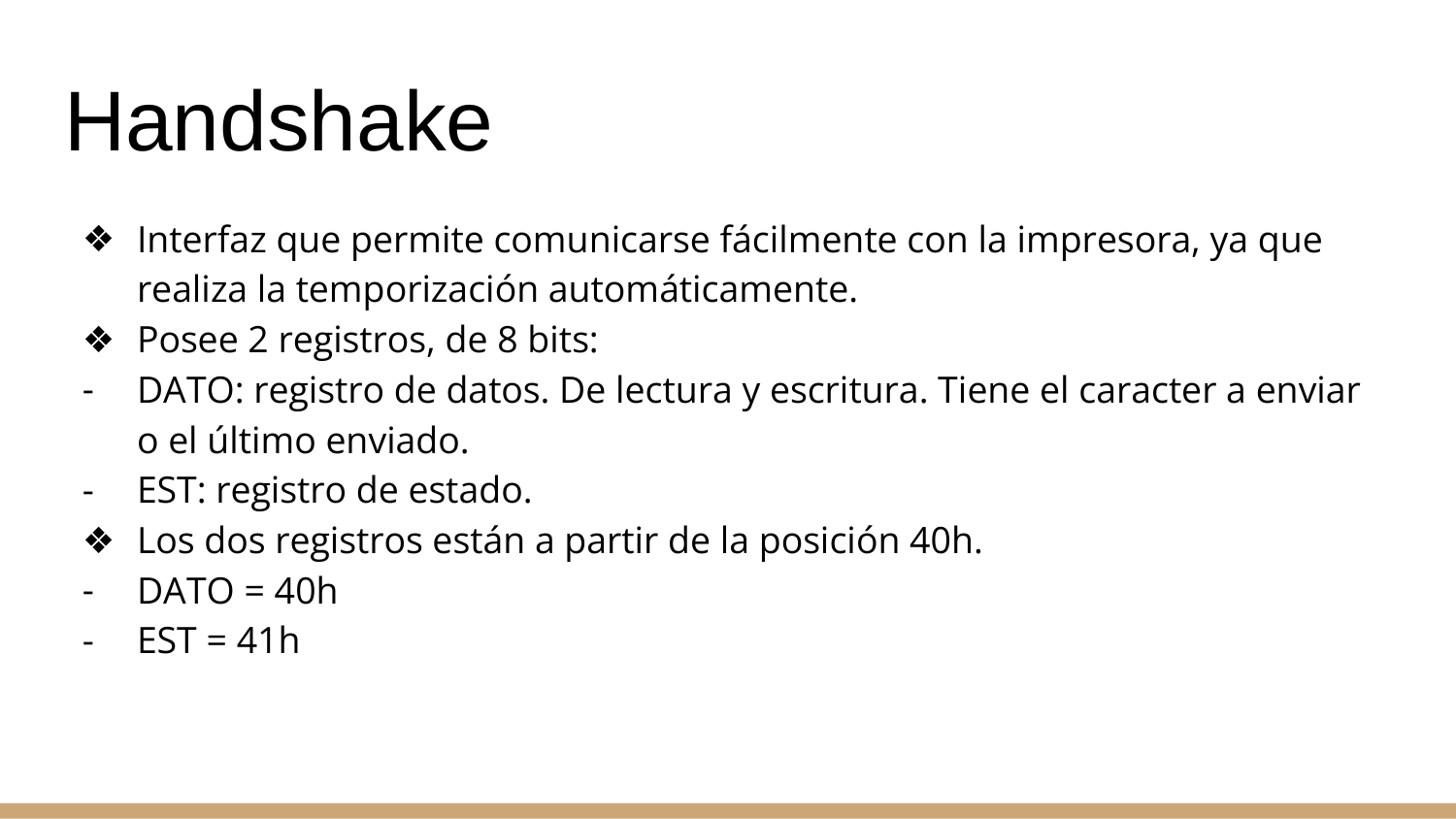

# Handshake
Interfaz que permite comunicarse fácilmente con la impresora, ya que realiza la temporización automáticamente.
Posee 2 registros, de 8 bits:
DATO: registro de datos. De lectura y escritura. Tiene el caracter a enviar o el último enviado.
EST: registro de estado.
Los dos registros están a partir de la posición 40h.
DATO = 40h
EST = 41h